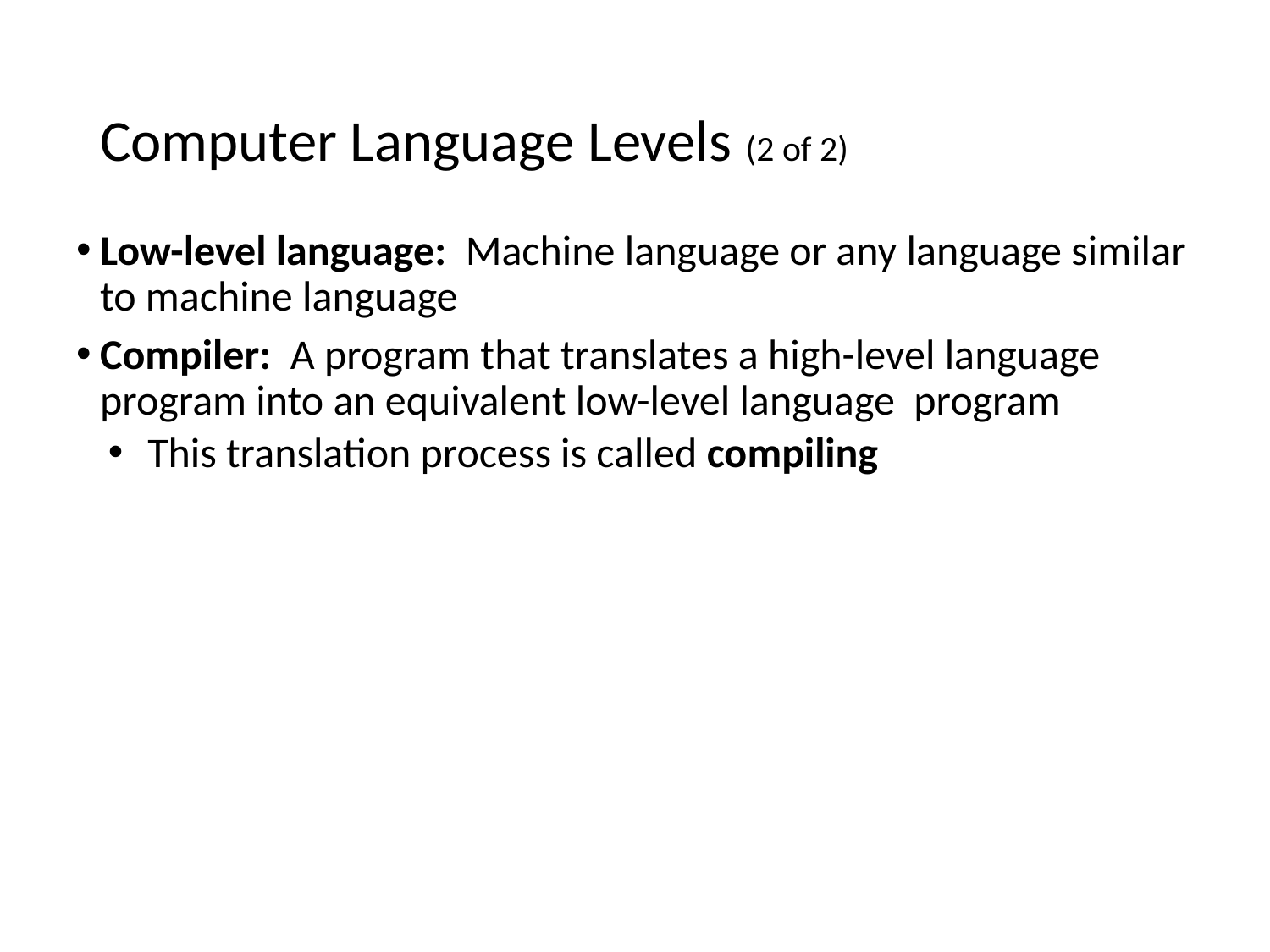

# Computer Language Levels (2 of 2)
Low-level language:  Machine language or any language similar to machine language
Compiler:  A program that translates a high-level language program into an equivalent low-level language  program
This translation process is called compiling